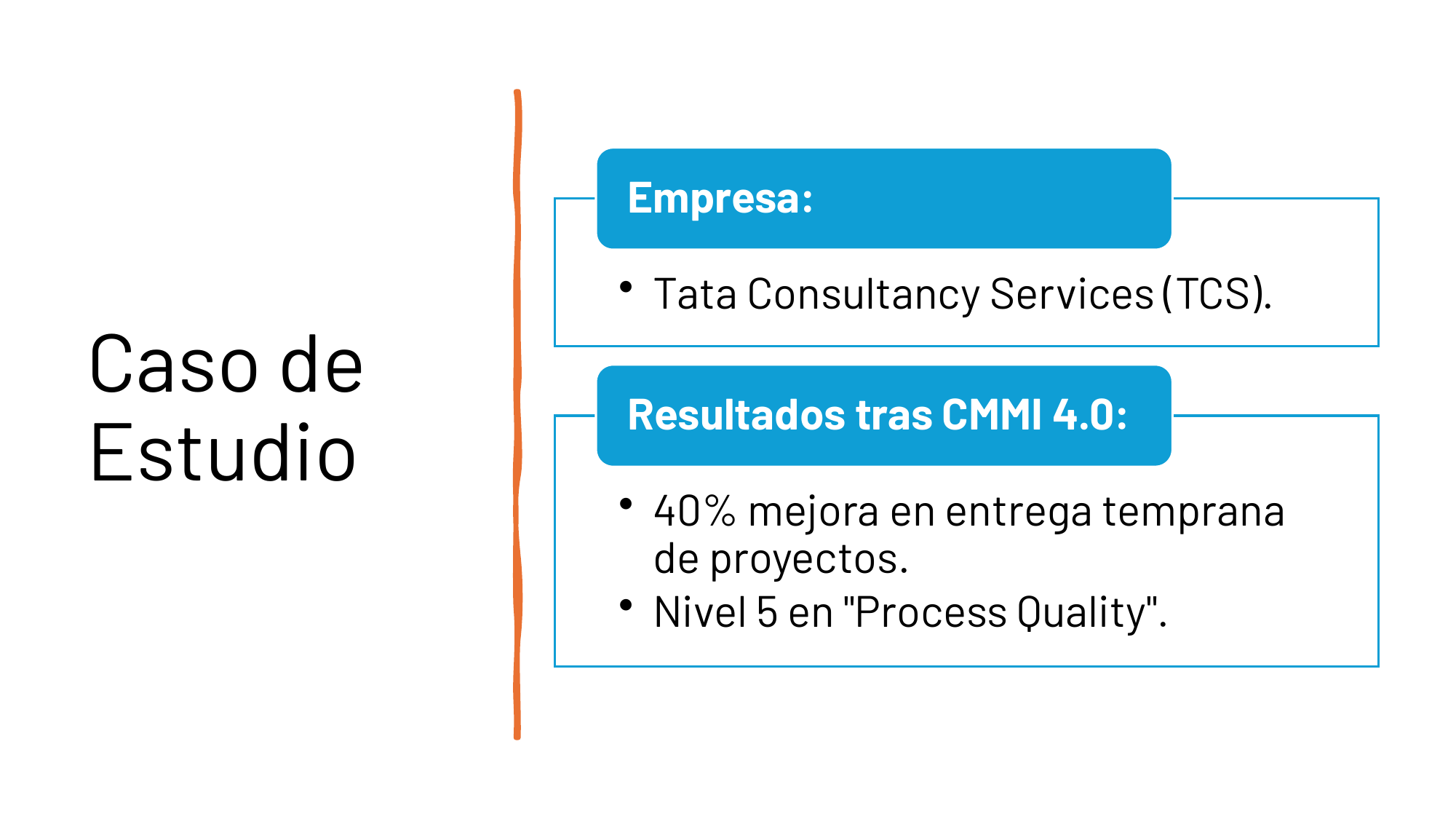

Tata Consultancy Services (TCS).
Empresa:
40% mejora en entrega temprana de proyectos.
Nivel 5 en "Process Quality".
Resultados tras CMMI 4.0:
# Caso de Estudio